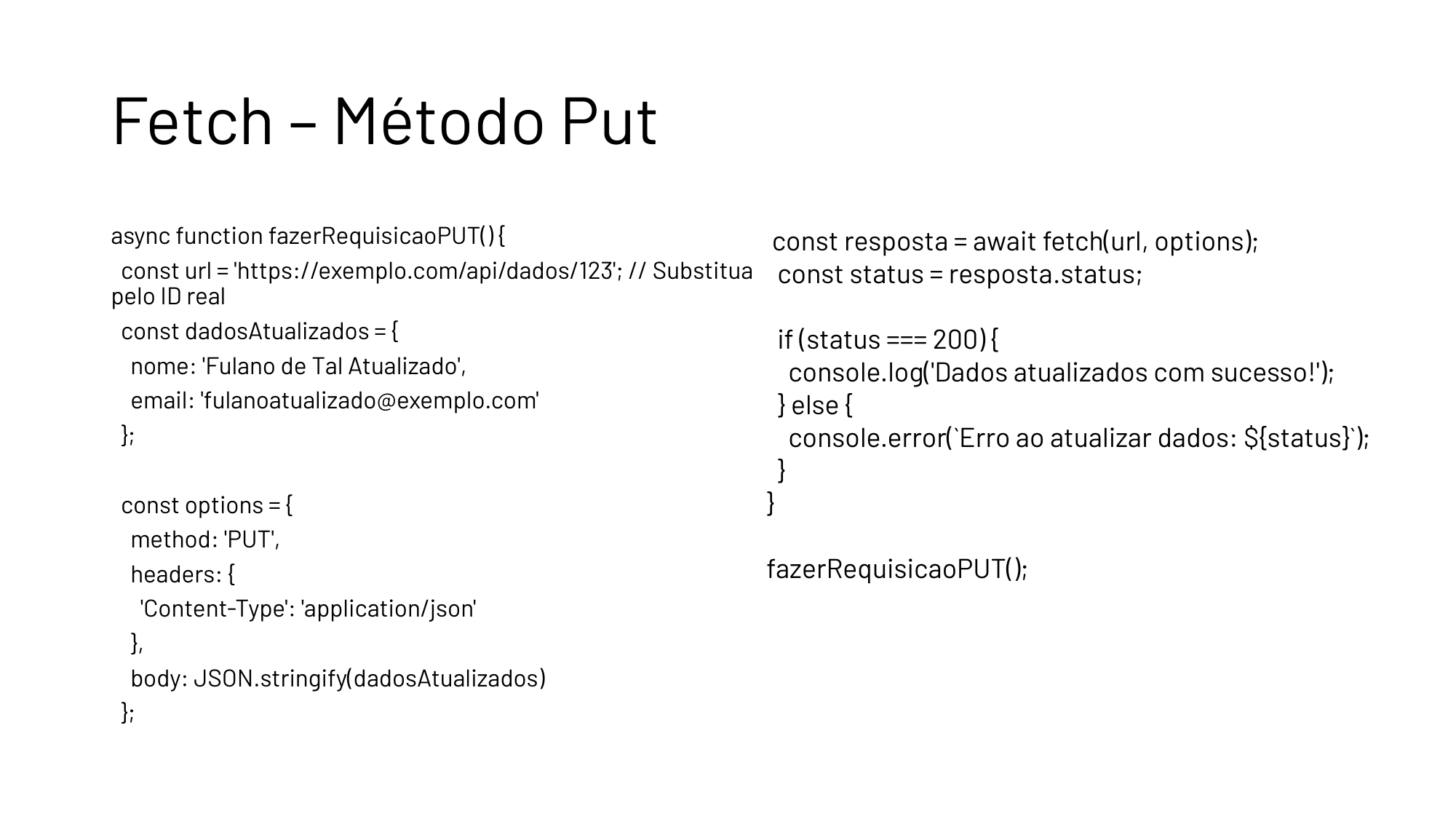

# Fetch – Método Put
async function fazerRequisicaoPUT() {
  const url = 'https://exemplo.com/api/dados/123'; // Substitua pelo ID real
  const dadosAtualizados = {
    nome: 'Fulano de Tal Atualizado',
    email: 'fulanoatualizado@exemplo.com'
  };

  const options = {
    method: 'PUT',
    headers: {
      'Content-Type': 'application/json'
    },
    body: JSON.stringify(dadosAtualizados)
  };

 const resposta = await fetch(url, options);
  const status = resposta.status;

  if (status === 200) {
    console.log('Dados atualizados com sucesso!');
  } else {
    console.error(`Erro ao atualizar dados: ${status}`);
  }
}

fazerRequisicaoPUT();